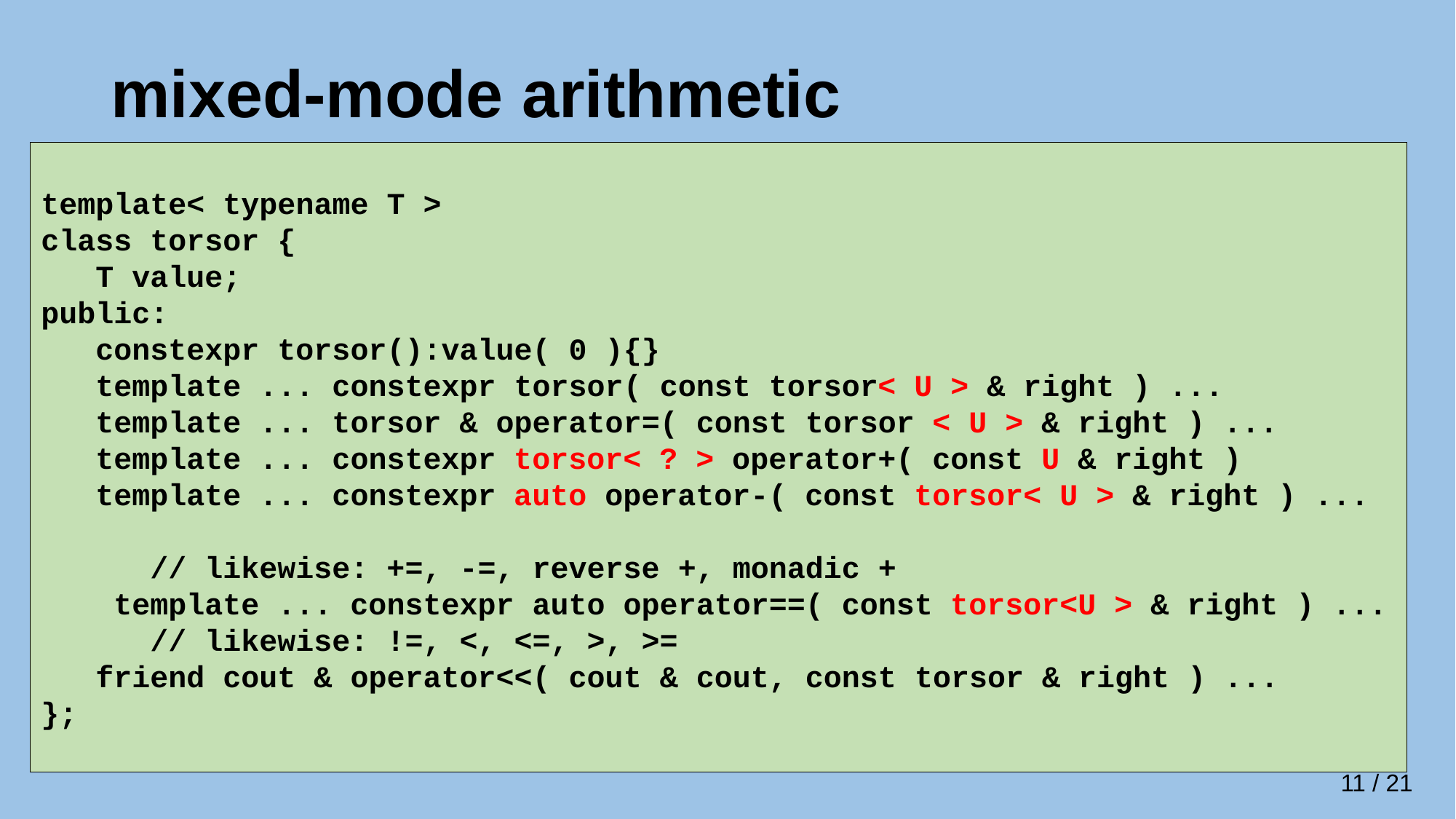

# mixed-mode arithmetic

template< typename T >
class torsor {
   T value;
public:
   constexpr torsor():value( 0 ){}
   template ... constexpr torsor( const torsor< U > & right ) ...
   template ... torsor & operator=( const torsor < U > & right ) ...
   template ... constexpr torsor< ? > operator+( const U & right )
   template ... constexpr auto operator-( const torsor< U > & right ) ...
      // likewise: +=, -=, reverse +, monadic +
    template ... constexpr auto operator==( const torsor<U > & right ) ...
      // likewise: !=, <, <=, >, >=
   friend cout & operator<<( cout & cout, const torsor & right ) ...
};